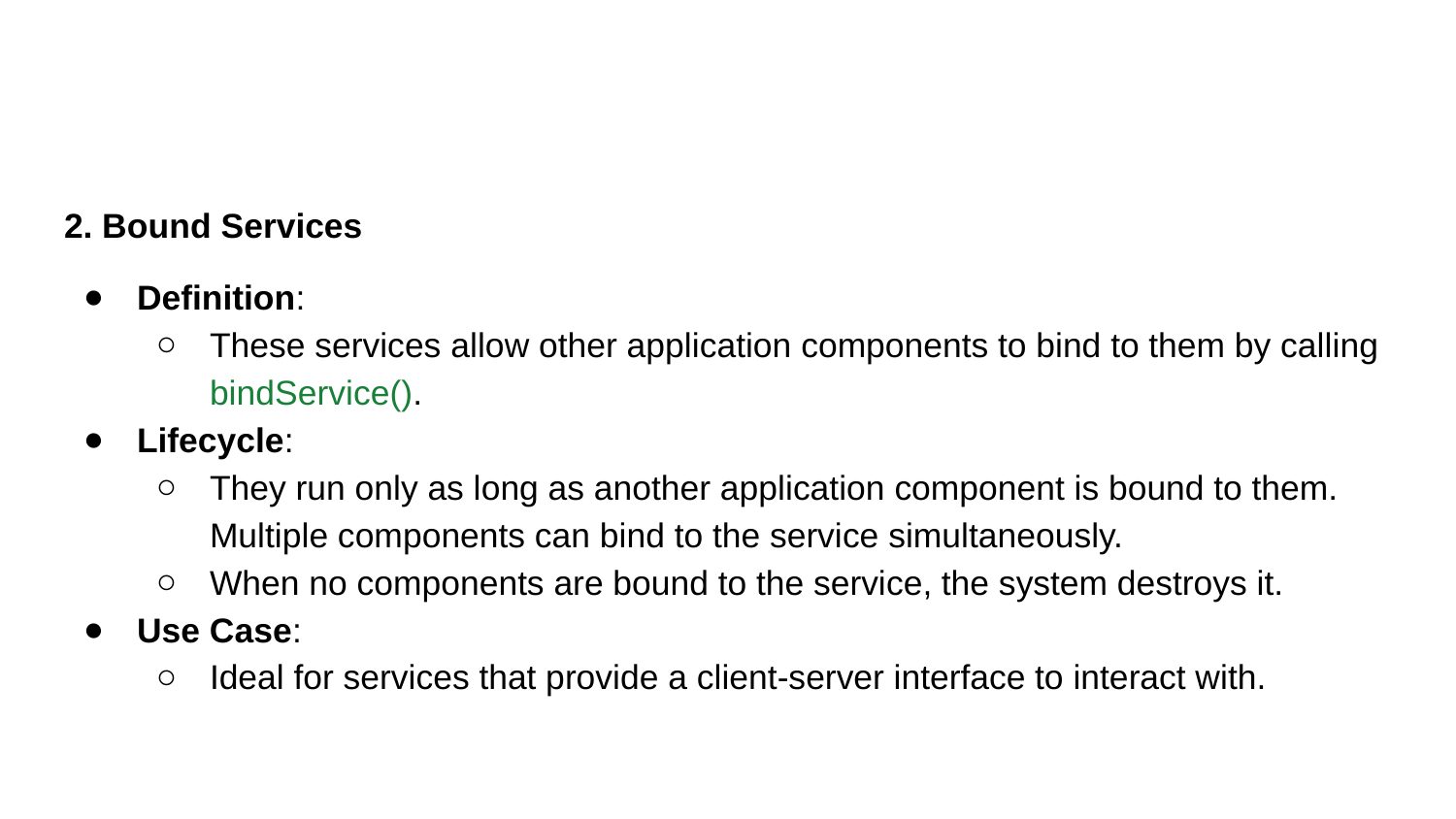

#
2. Bound Services
Definition:
These services allow other application components to bind to them by calling bindService().
Lifecycle:
They run only as long as another application component is bound to them. Multiple components can bind to the service simultaneously.
When no components are bound to the service, the system destroys it.
Use Case:
Ideal for services that provide a client-server interface to interact with.